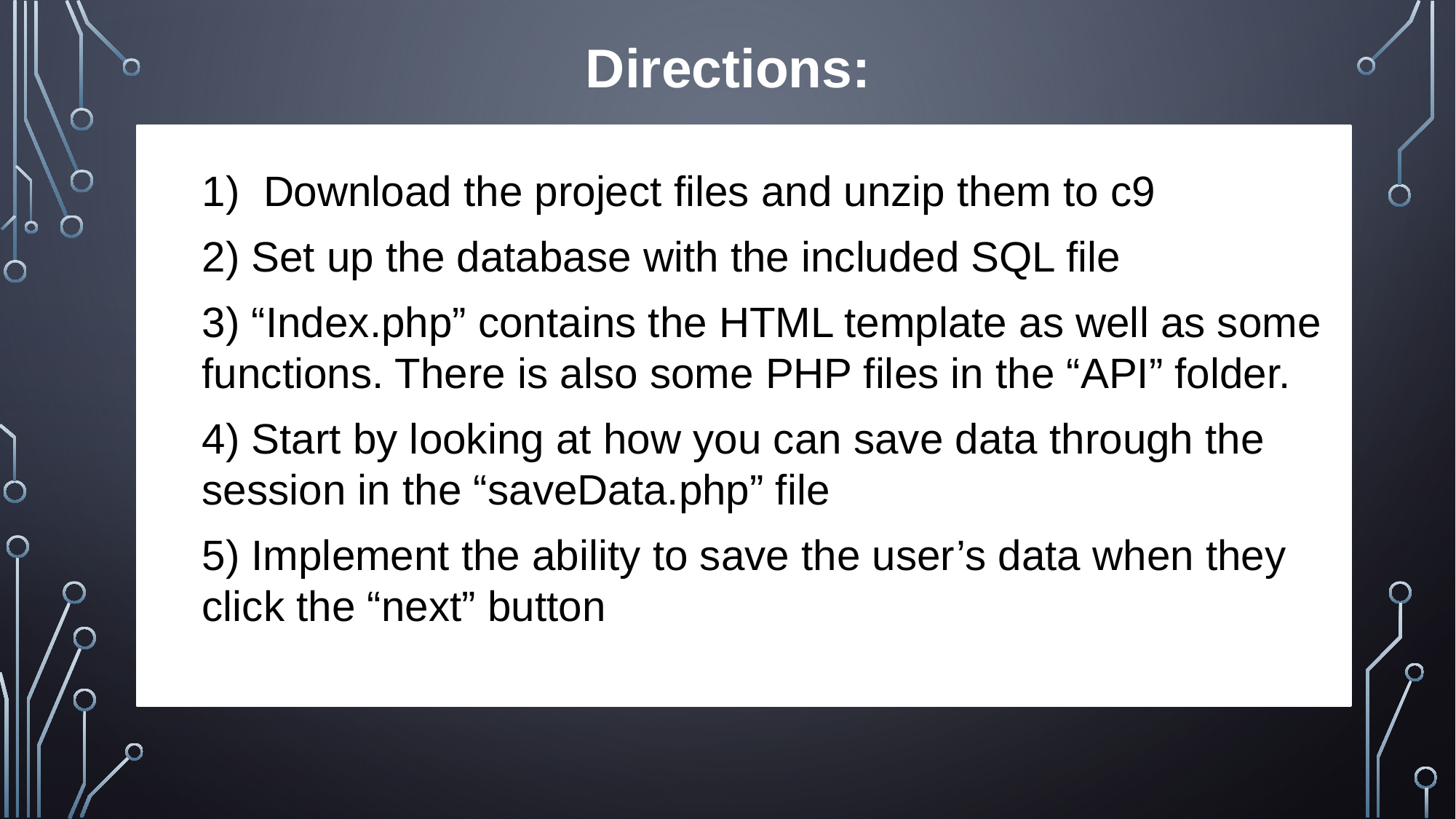

Directions:

Download the project files and unzip them to c9

2) Set up the database with the included SQL file

3) “Index.php” contains the HTML template as well as some functions. There is also some PHP files in the “API” folder.

4) Start by looking at how you can save data through the session in the “saveData.php” file

5) Implement the ability to save the user’s data when they click the “next” button